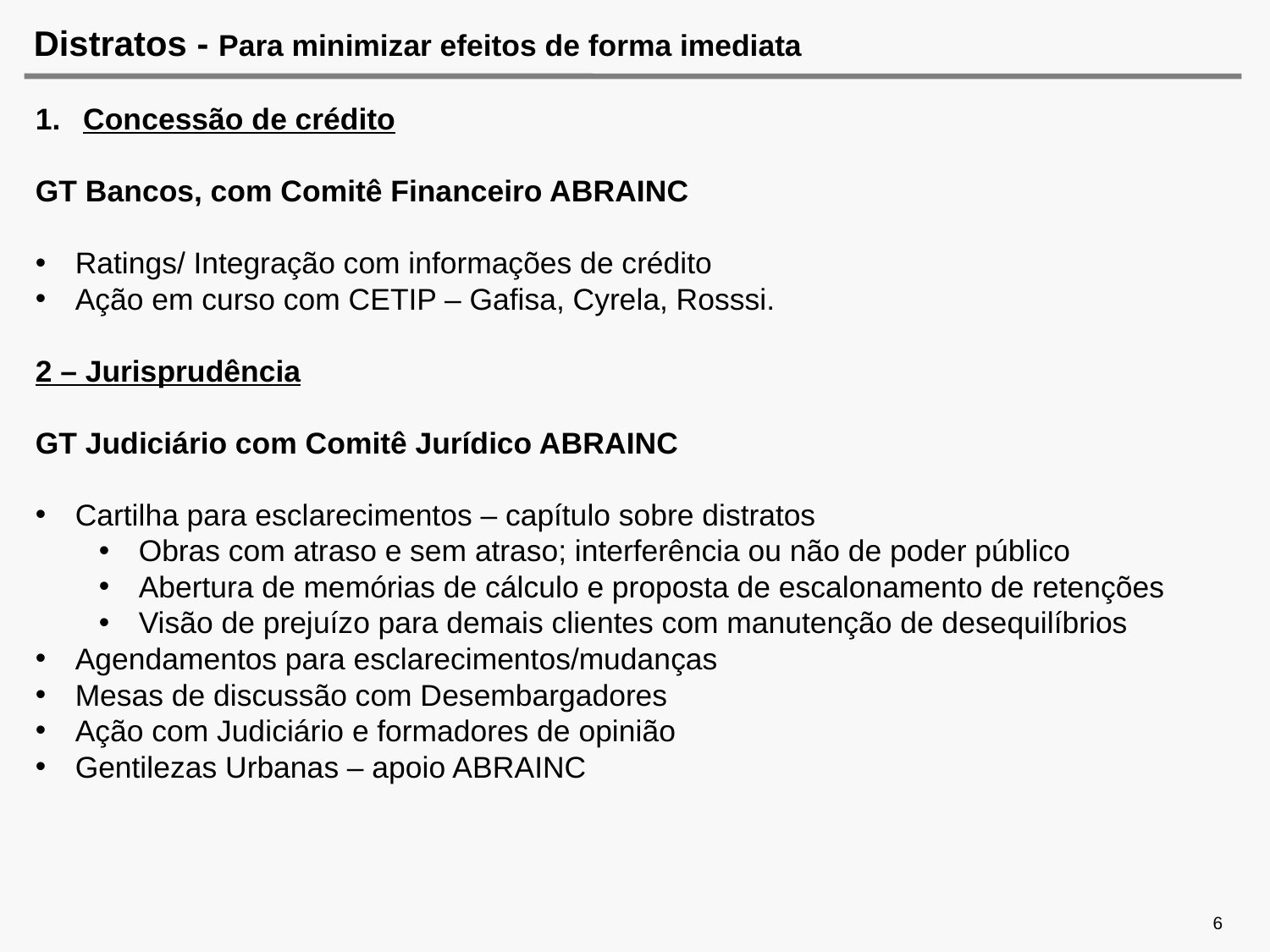

# Distratos - Para minimizar efeitos de forma imediata

Concessão de crédito

GT Bancos, com Comitê Financeiro ABRAINC

Ratings/ Integração com informações de crédito
Ação em curso com CETIP – Gafisa, Cyrela, Rosssi.

2 – Jurisprudência

GT Judiciário com Comitê Jurídico ABRAINC

Cartilha para esclarecimentos – capítulo sobre distratos
Obras com atraso e sem atraso; interferência ou não de poder público
Abertura de memórias de cálculo e proposta de escalonamento de retenções
Visão de prejuízo para demais clientes com manutenção de desequilíbrios
Agendamentos para esclarecimentos/mudanças
Mesas de discussão com Desembargadores
Ação com Judiciário e formadores de opinião
Gentilezas Urbanas – apoio ABRAINC

6